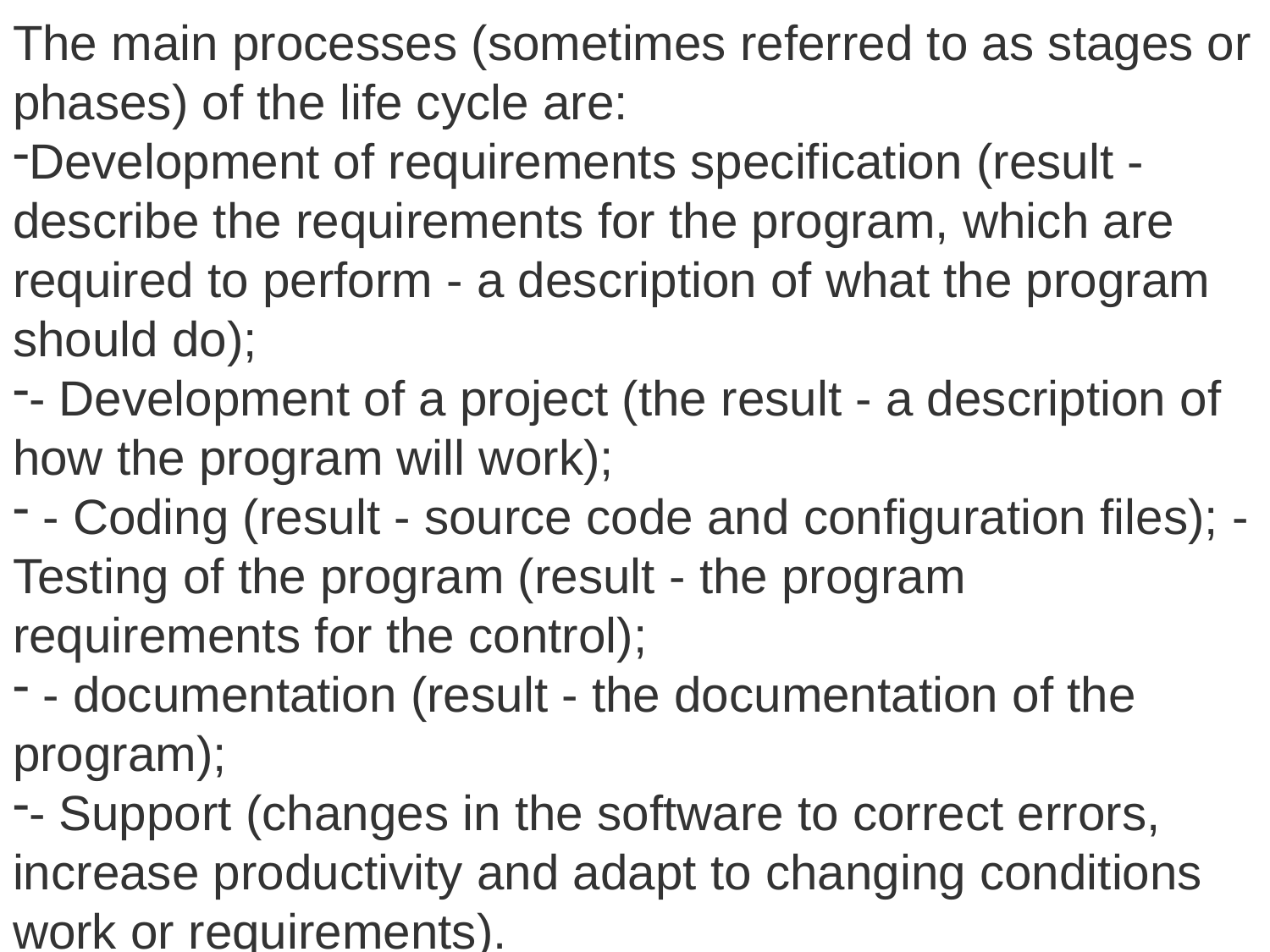

The main processes (sometimes referred to as stages or phases) of the life cycle are:
Development of requirements specification (result - describe the requirements for the program, which are required to perform - a description of what the program should do);
- Development of a project (the result - a description of how the program will work);
 - Coding (result - source code and configuration files); - Testing of the program (result - the program requirements for the control);
 - documentation (result - the documentation of the program);
- Support (changes in the software to correct errors, increase productivity and adapt to changing conditions work or requirements).